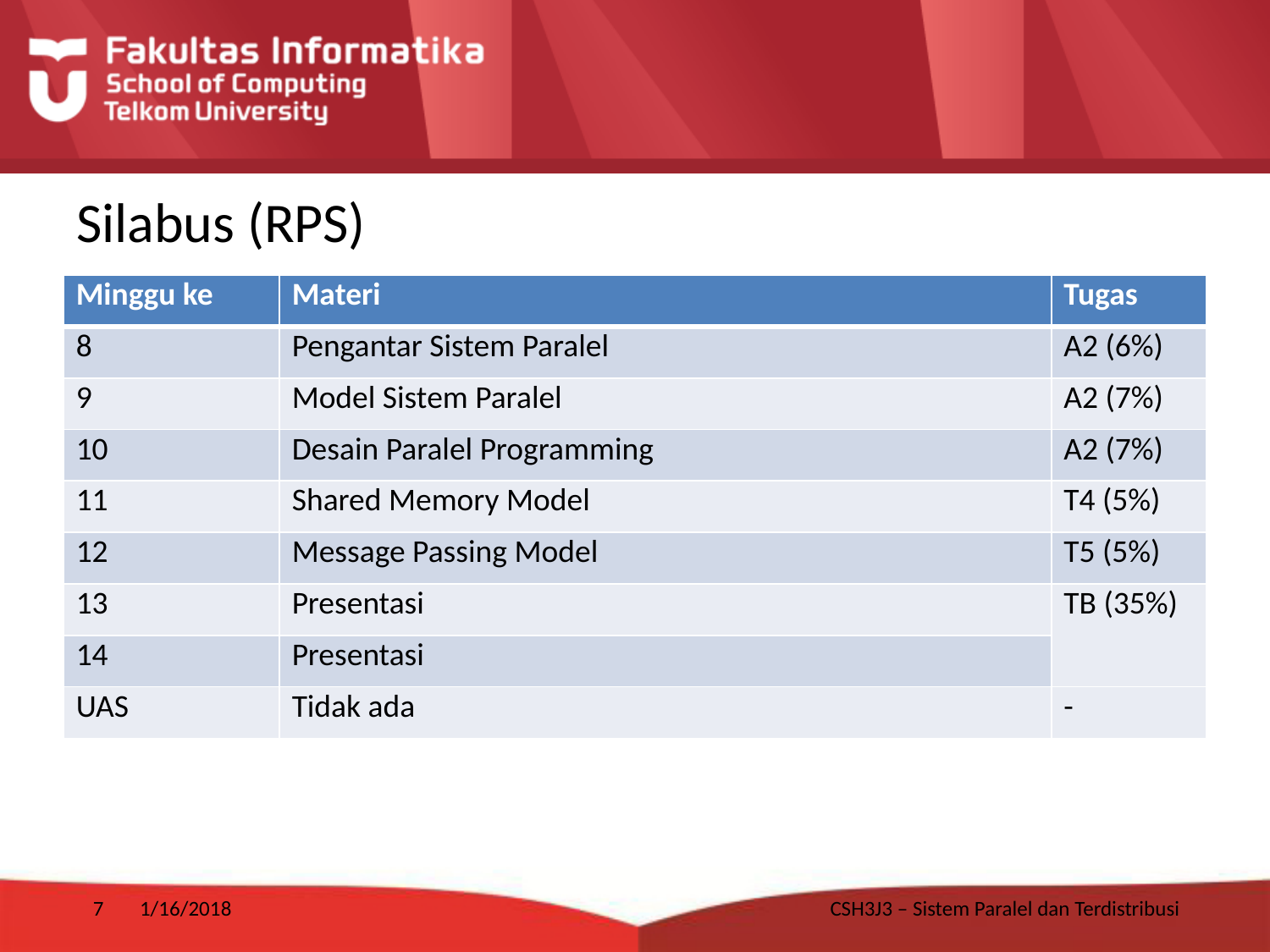

# Silabus (RPS)
| Minggu ke | Materi | Tugas |
| --- | --- | --- |
| 8 | Pengantar Sistem Paralel | A2 (6%) |
| 9 | Model Sistem Paralel | A2 (7%) |
| 10 | Desain Paralel Programming | A2 (7%) |
| 11 | Shared Memory Model | T4 (5%) |
| 12 | Message Passing Model | T5 (5%) |
| 13 | Presentasi | TB (35%) |
| 14 | Presentasi |  |
| UAS | Tidak ada | - |
7
1/16/2018
CSH3J3 – Sistem Paralel dan Terdistribusi